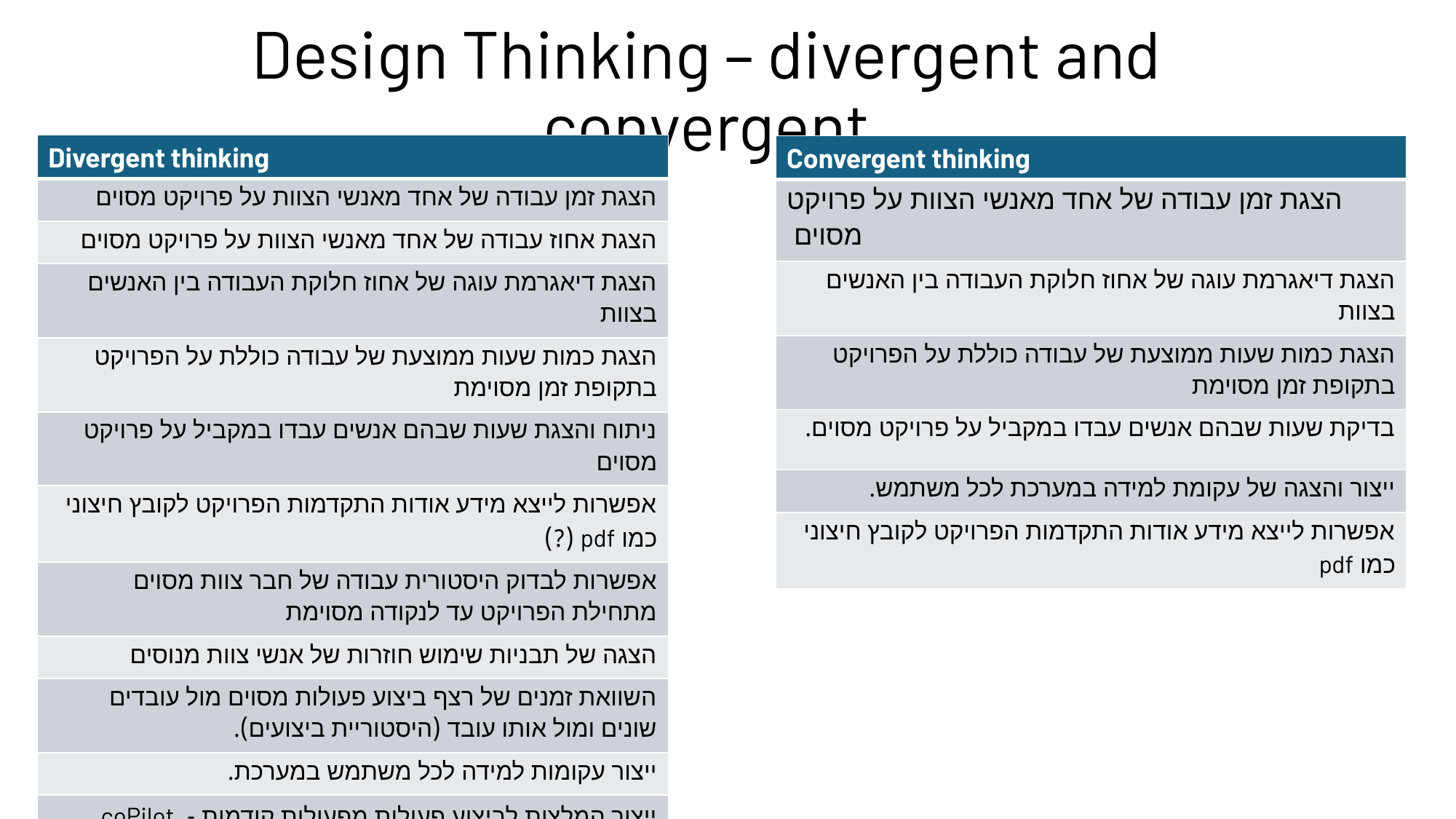

# Design Thinking – divergent and convergent
| Divergent thinking |
| --- |
| הצגת זמן עבודה של אחד מאנשי הצוות על פרויקט מסוים |
| הצגת אחוז עבודה של אחד מאנשי הצוות על פרויקט מסוים |
| הצגת דיאגרמת עוגה של אחוז חלוקת העבודה בין האנשים בצוות |
| הצגת כמות שעות ממוצעת של עבודה כוללת על הפרויקט בתקופת זמן מסוימת |
| ניתוח והצגת שעות שבהם אנשים עבדו במקביל על פרויקט מסוים |
| אפשרות לייצא מידע אודות התקדמות הפרויקט לקובץ חיצוני כמו pdf (?) |
| אפשרות לבדוק היסטורית עבודה של חבר צוות מסוים מתחילת הפרויקט עד לנקודה מסוימת |
| הצגה של תבניות שימוש חוזרות של אנשי צוות מנוסים |
| השוואת זמנים של רצף ביצוע פעולות מסוים מול עובדים שונים ומול אותו עובד (היסטוריית ביצועים). |
| ייצור עקומות למידה לכל משתמש במערכת. |
| ייצור המלצות לביצוע פעולות מפעולות קודמות - coPilot לאפליקציה |
| Convergent thinking |
| --- |
| הצגת זמן עבודה של אחד מאנשי הצוות על פרויקט מסוים |
| הצגת דיאגרמת עוגה של אחוז חלוקת העבודה בין האנשים בצוות |
| הצגת כמות שעות ממוצעת של עבודה כוללת על הפרויקט בתקופת זמן מסוימת |
| בדיקת שעות שבהם אנשים עבדו במקביל על פרויקט מסוים. |
| ייצור והצגה של עקומת למידה במערכת לכל משתמש. |
| אפשרות לייצא מידע אודות התקדמות הפרויקט לקובץ חיצוני כמו pdf |